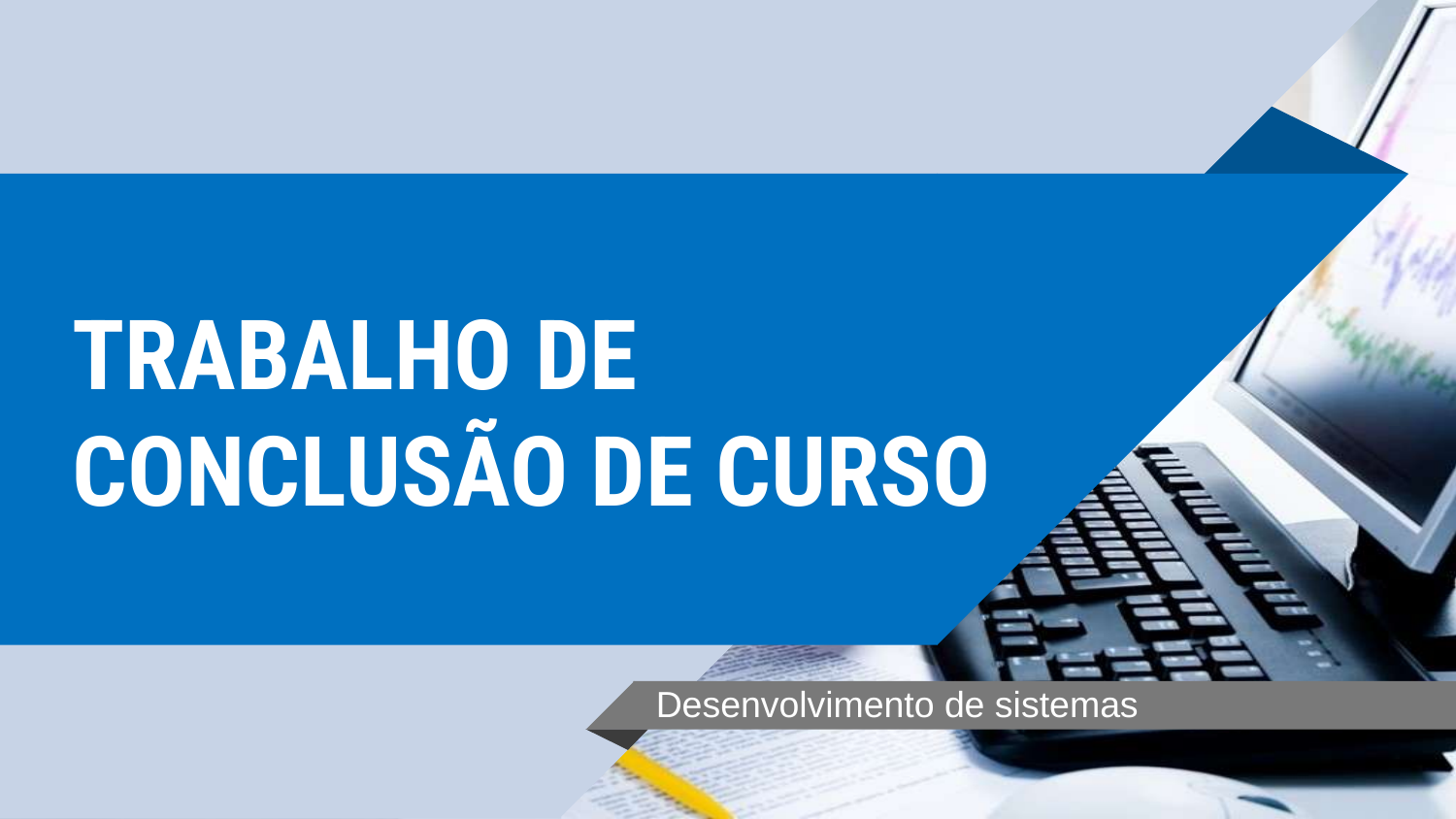

# TRABALHO DE CONCLUSÃO DE CURSO
Desenvolvimento de sistemas